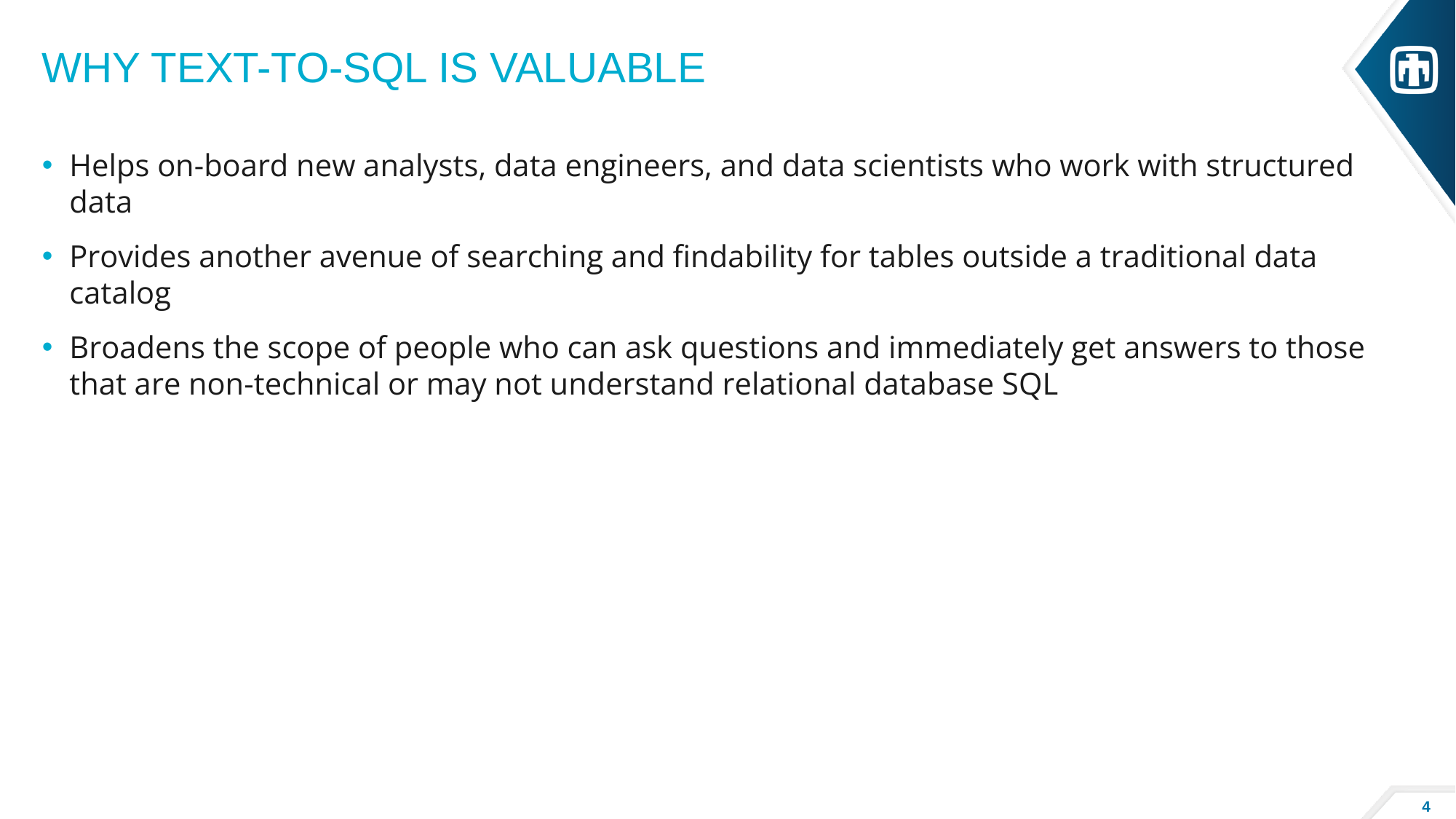

# Why text-to-sql is valuable
Helps on-board new analysts, data engineers, and data scientists who work with structured data
Provides another avenue of searching and findability for tables outside a traditional data catalog
Broadens the scope of people who can ask questions and immediately get answers to those that are non-technical or may not understand relational database SQL
4